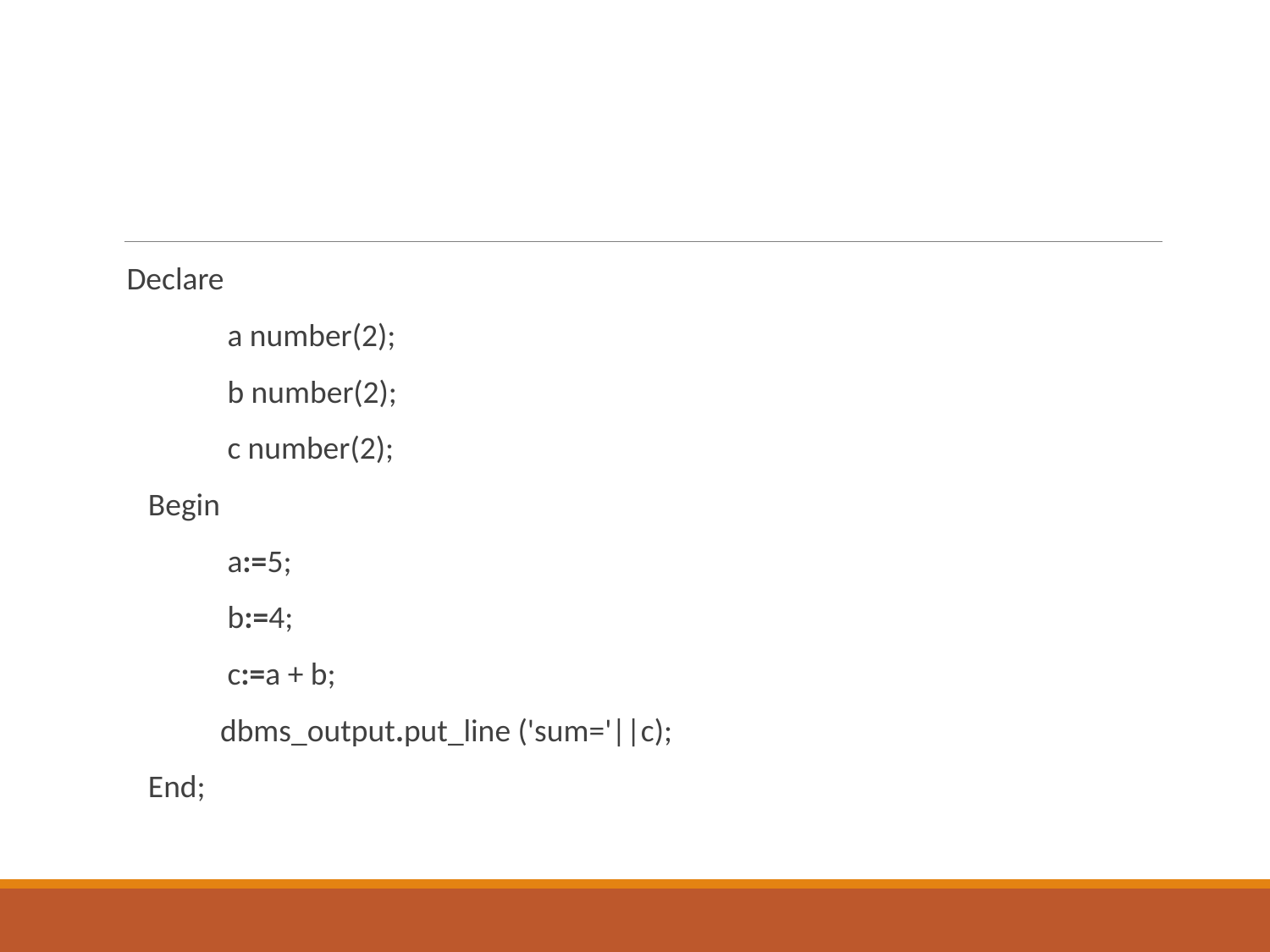

#
Declare
              a number(2);
              b number(2);
              c number(2);
   Begin
              a:=5;
              b:=4;
              c:=a + b;
             dbms_output.put_line ('sum='||c);
   End;